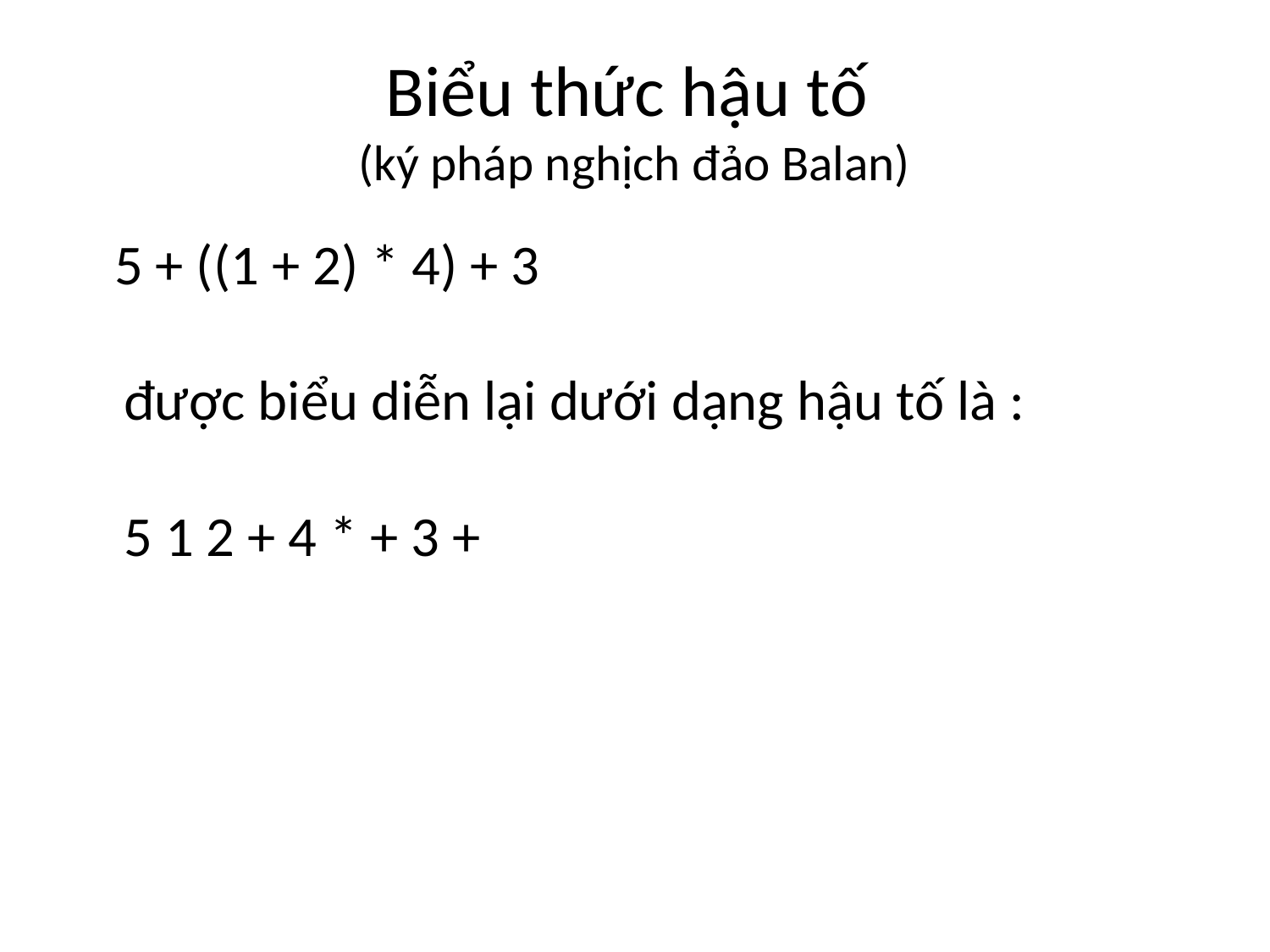

# Biểu thức hậu tố (ký pháp nghịch đảo Balan)
   5 + ((1 + 2) * 4) + 3
được biểu diễn lại dưới dạng hậu tố là :
5 1 2 + 4 * + 3 +